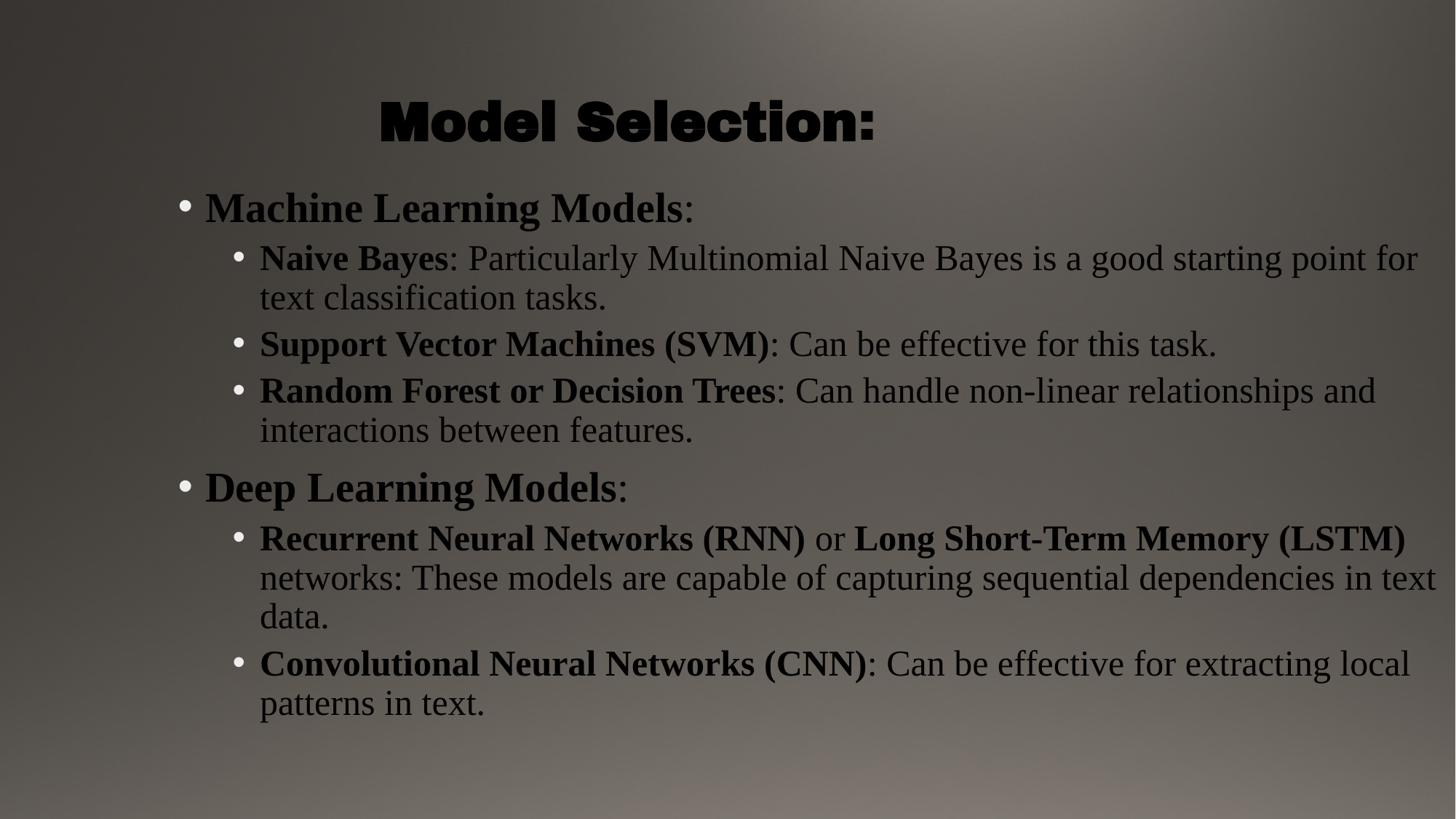

Model Selection:
Machine Learning Models:
Naive Bayes: Particularly Multinomial Naive Bayes is a good starting point for text classification tasks.
Support Vector Machines (SVM): Can be effective for this task.
Random Forest or Decision Trees: Can handle non-linear relationships and interactions between features.
Deep Learning Models:
Recurrent Neural Networks (RNN) or Long Short-Term Memory (LSTM) networks: These models are capable of capturing sequential dependencies in text data.
Convolutional Neural Networks (CNN): Can be effective for extracting local patterns in text.